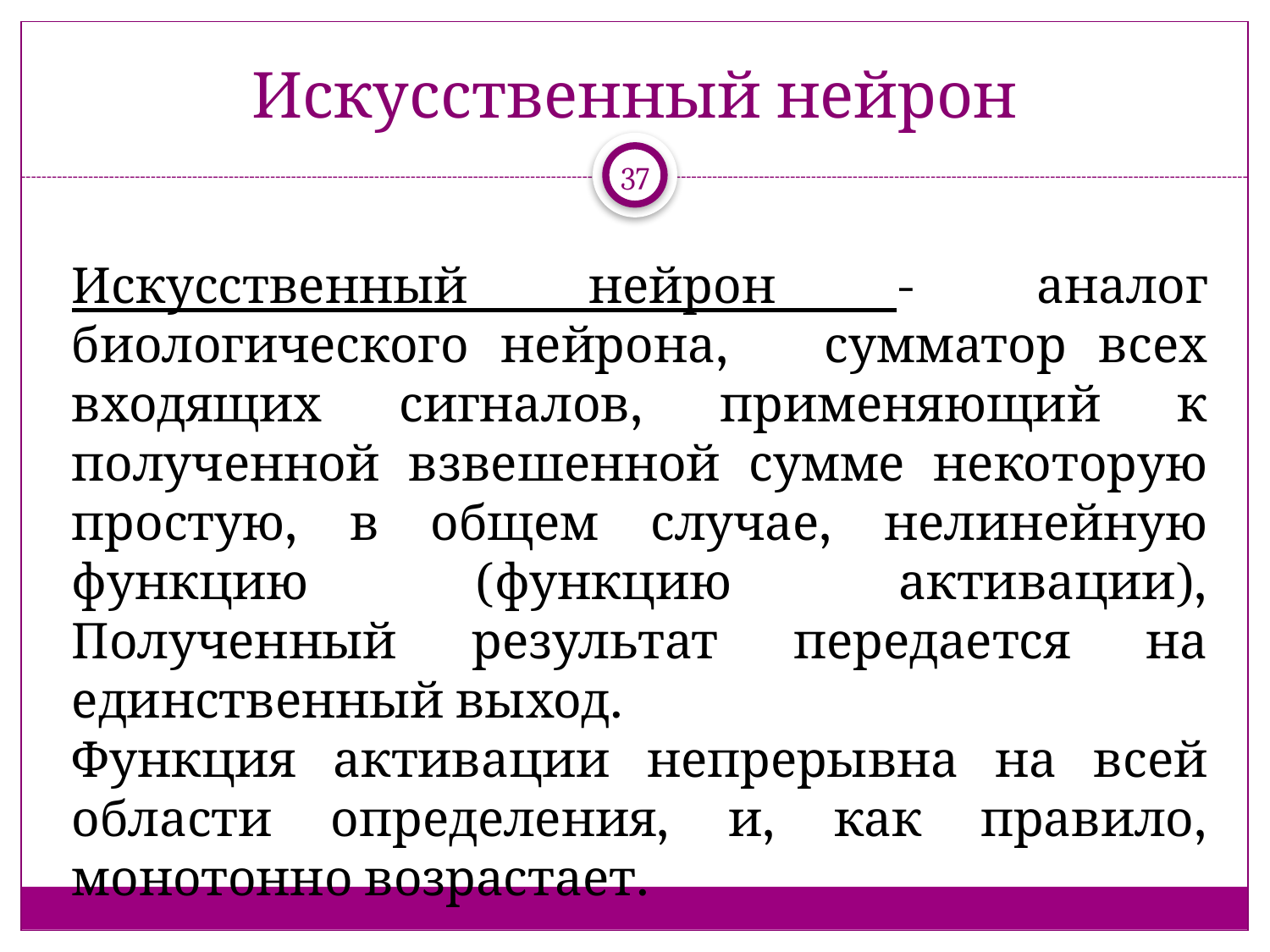

# Искусственный нейрон
37
Искусственный нейрон - аналог биологического нейрона,   сумматор всех входящих сигналов, применяющий к полученной взвешенной сумме некоторую простую, в общем случае, нелинейную функцию (функцию активации), Полученный результат передается на единственный выход.
Функция активации непрерывна на всей области определения, и, как правило, монотонно возрастает.